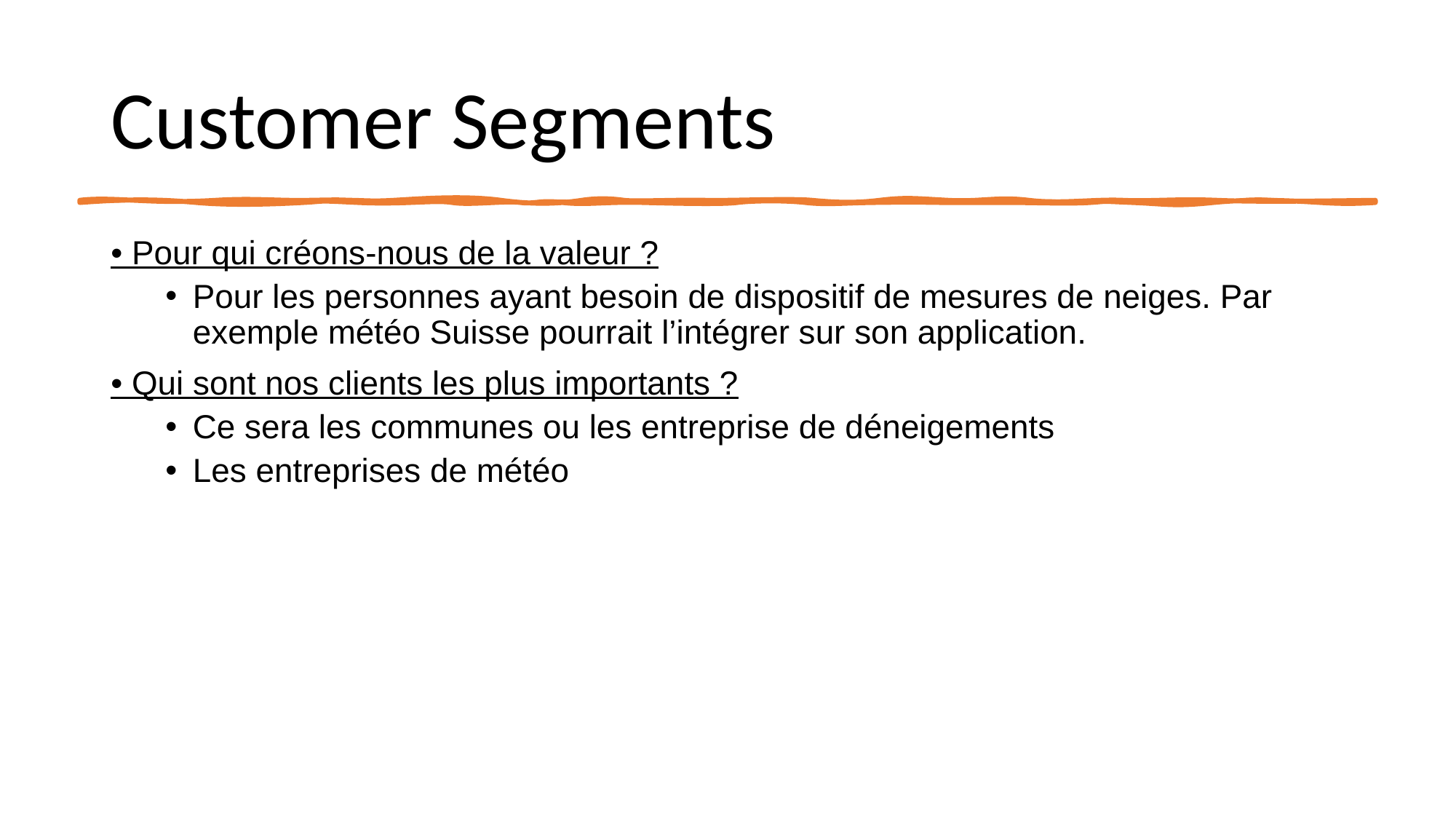

# Customer Segments

• Pour qui créons-nous de la valeur ?
Pour les personnes ayant besoin de dispositif de mesures de neiges. Par exemple météo Suisse pourrait l’intégrer sur son application.
• Qui sont nos clients les plus importants ?
Ce sera les communes ou les entreprise de déneigements
Les entreprises de météo